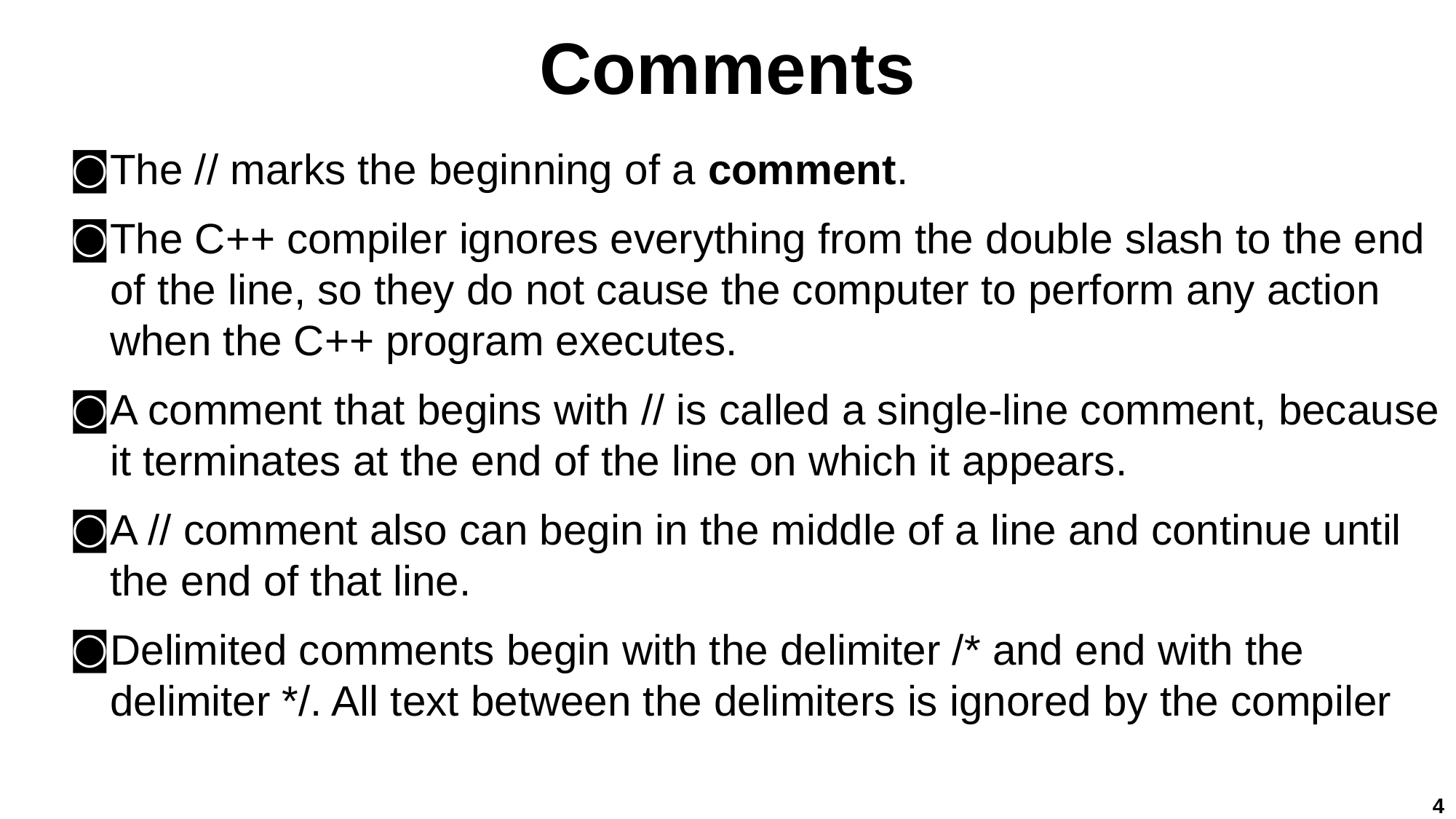

# Comments
The // marks the beginning of a comment.
The C++ compiler ignores everything from the double slash to the end of the line, so they do not cause the computer to perform any action when the C++ program executes.
A comment that begins with // is called a single-line comment, because it terminates at the end of the line on which it appears.
A // comment also can begin in the middle of a line and continue until the end of that line.
Delimited comments begin with the delimiter /* and end with the delimiter */. All text between the delimiters is ignored by the compiler
4